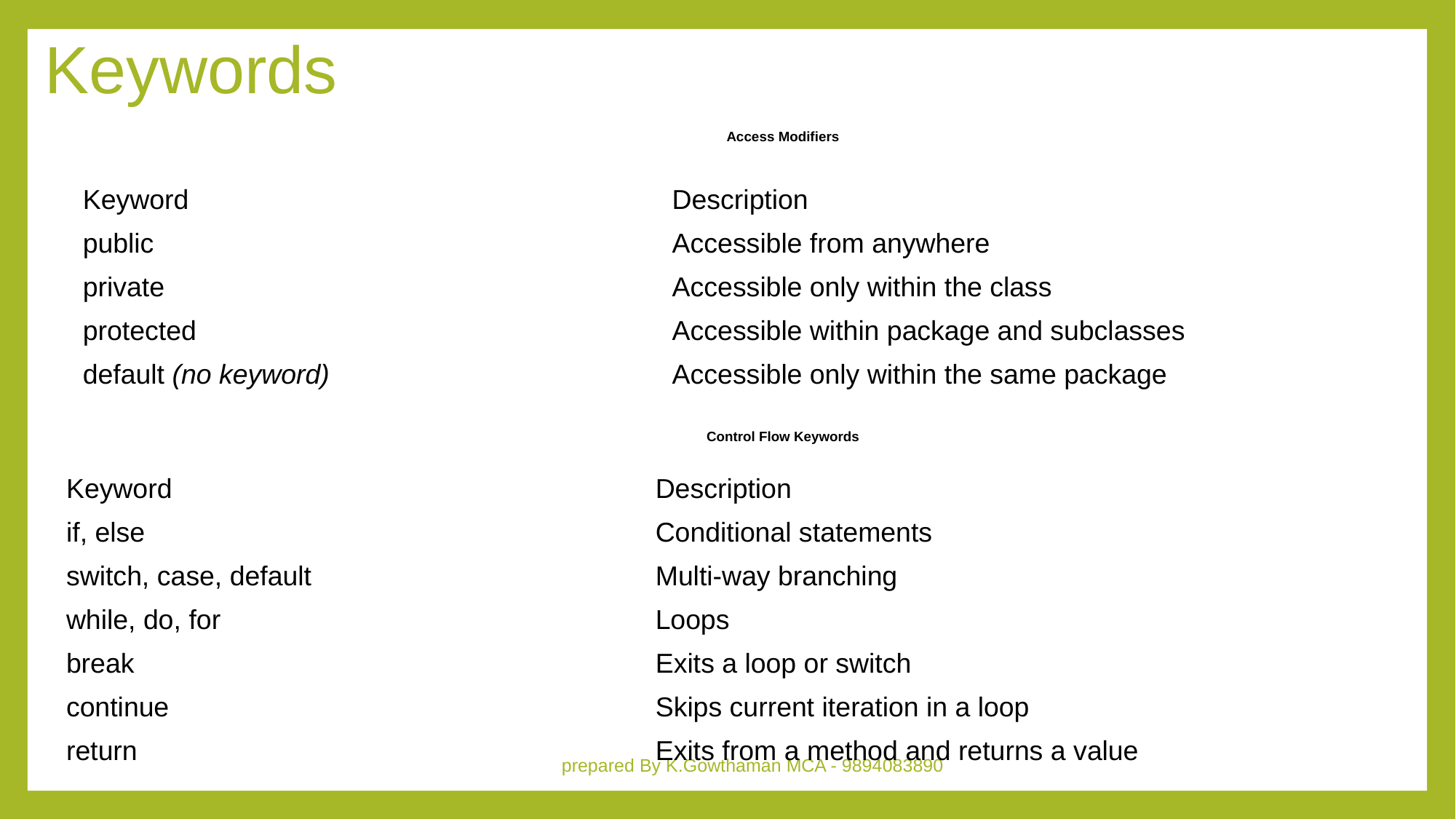

# Keywords
Access Modifiers

| Keyword | Description |
| --- | --- |
| public | Accessible from anywhere |
| private | Accessible only within the class |
| protected | Accessible within package and subclasses |
| default (no keyword) | Accessible only within the same package |
Control Flow Keywords

| Keyword | Description |
| --- | --- |
| if, else | Conditional statements |
| switch, case, default | Multi-way branching |
| while, do, for | Loops |
| break | Exits a loop or switch |
| continue | Skips current iteration in a loop |
| return | Exits from a method and returns a value |
prepared By K.Gowthaman MCA - 9894083890